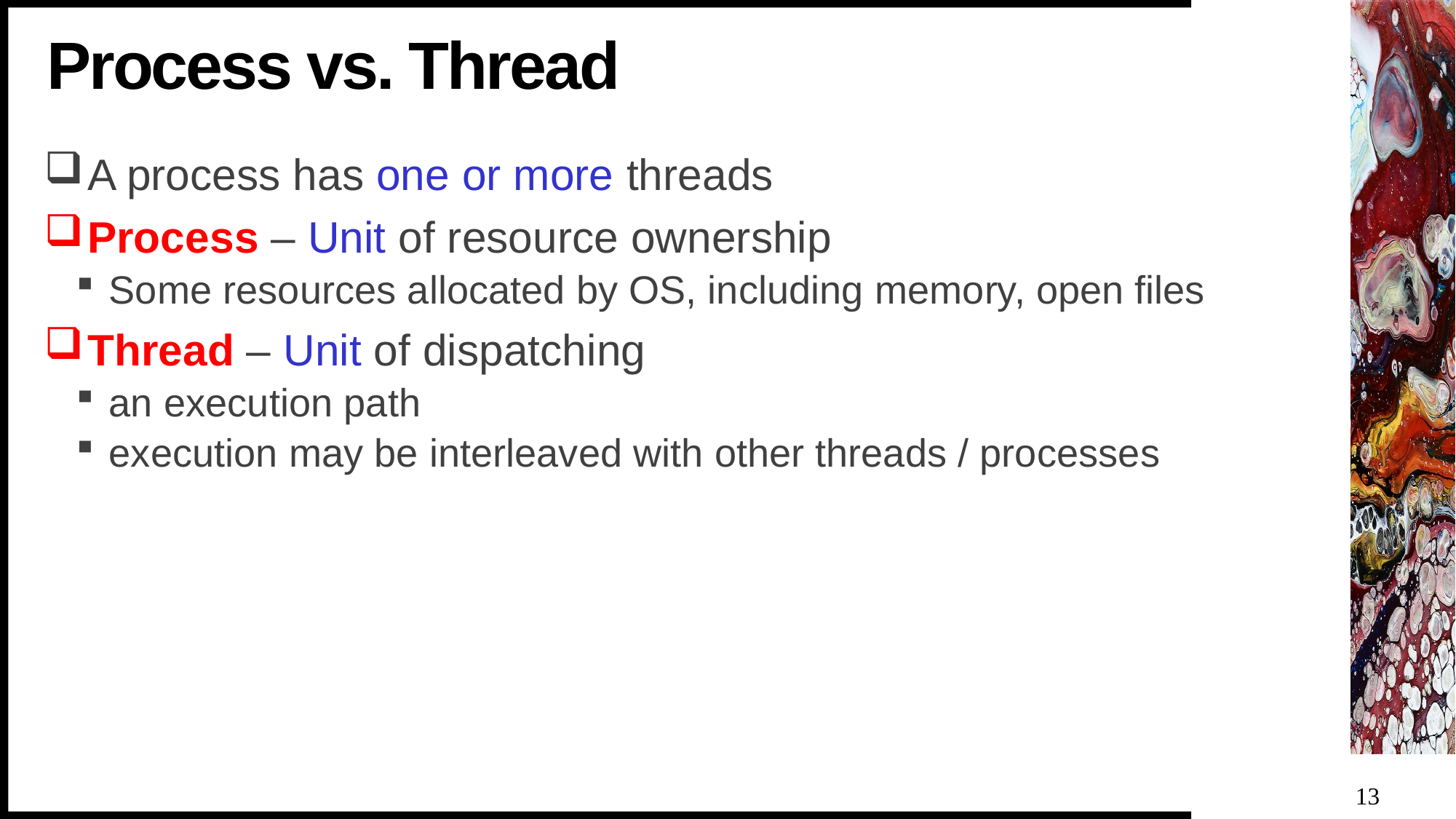

# Process vs. Thread
A process has one or more threads
Process – Unit of resource ownership
Some resources allocated by OS, including memory, open files
Thread – Unit of dispatching
an execution path
execution may be interleaved with other threads / processes

13